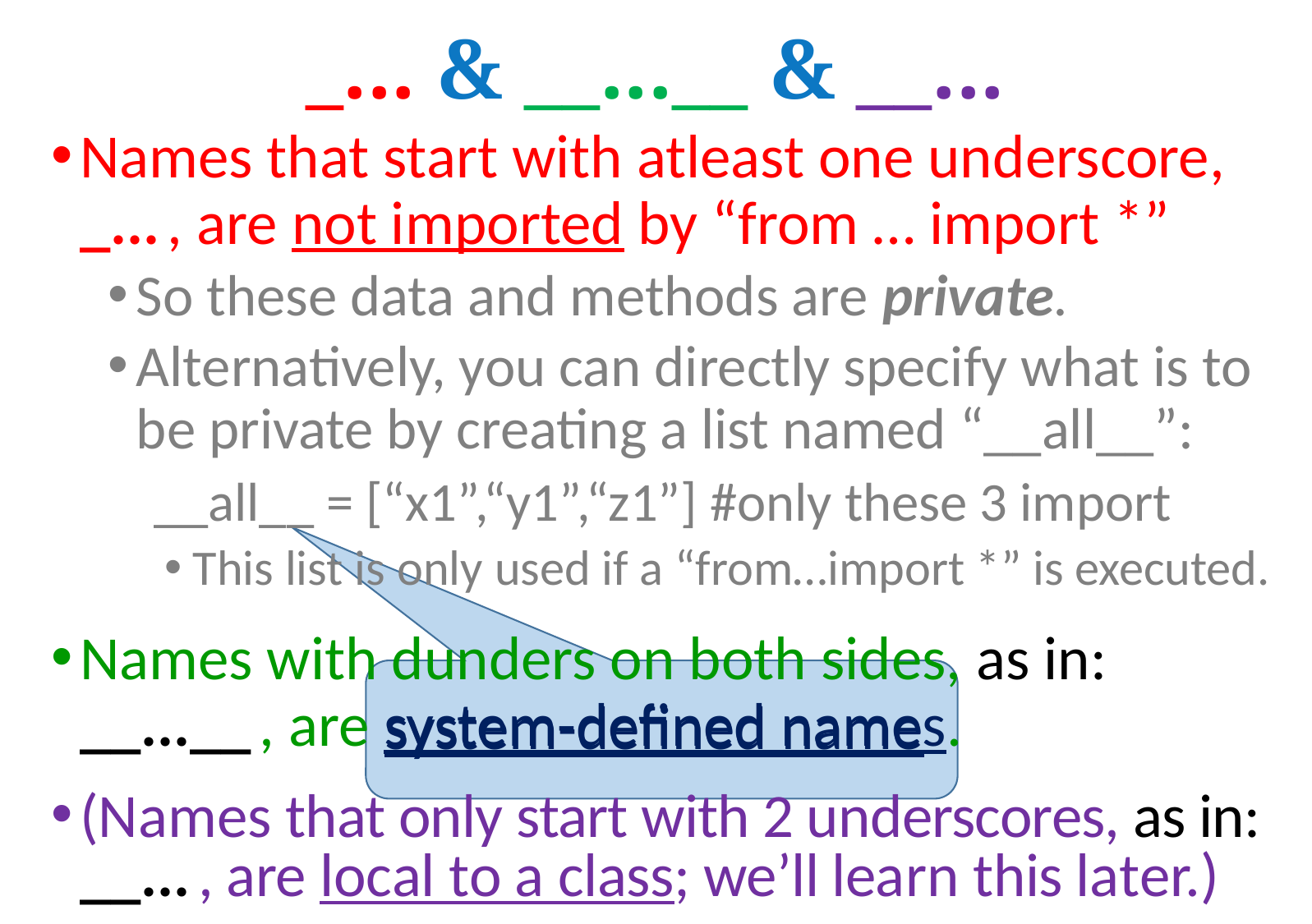

# Import control with _...
_... & __...__ & __...
Names that start with atleast one underscore,   _... , are not imported by “from … import *”
So these data and methods are private.
Alternatively, you can directly specify what is to be private by creating a list named “__all__”:
   __all__ = [“x1”,“y1”,“z1”] #only these 3 import
This list is only used if a “from…import *” is executed.
Names with dunders on both sides, as in:
__...__ ,‏ are system-defined names.
(Names that only start with 2 underscores, as in:
__... , are local to a class; we’ll learn this later.)
system-defined name